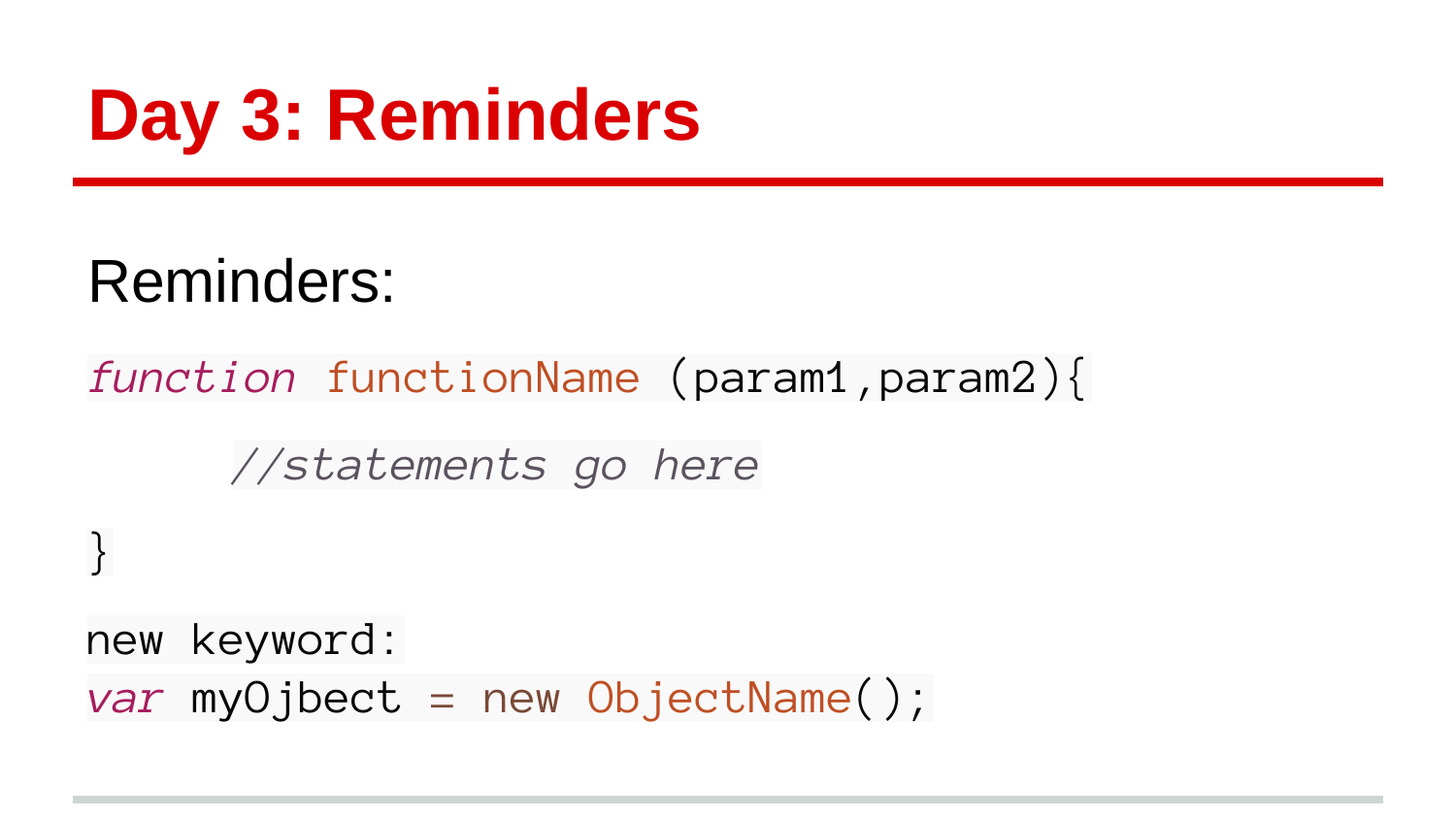

# Day 3: Reminders
Reminders:
function functionName (param1,param2){
	//statements go here
}
new keyword:
var myOjbect = new ObjectName();